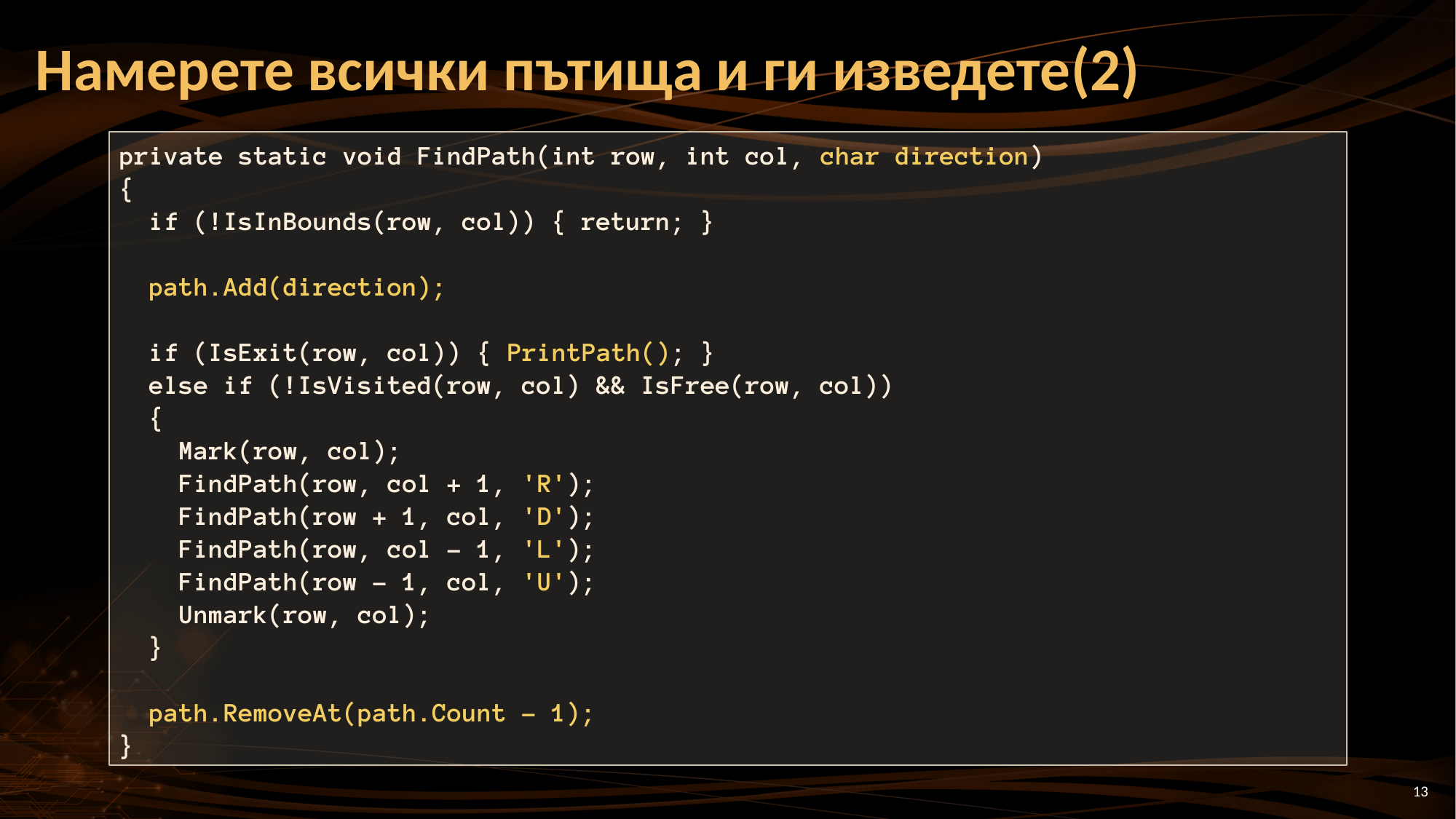

# Намерете всички пътища и ги изведете(2)
private static void FindPath(int row, int col, char direction)
{
  if (!IsInBounds(row, col)) { return; }

  path.Add(direction);

  if (IsExit(row, col)) { PrintPath(); }
  else if (!IsVisited(row, col) && IsFree(row, col))
  {
    Mark(row, col);
    FindPath(row, col + 1, 'R');
    FindPath(row + 1, col, 'D');
    FindPath(row, col - 1, 'L');
    FindPath(row - 1, col, 'U');
    Unmark(row, col);
  }

  path.RemoveAt(path.Count - 1);
}
13